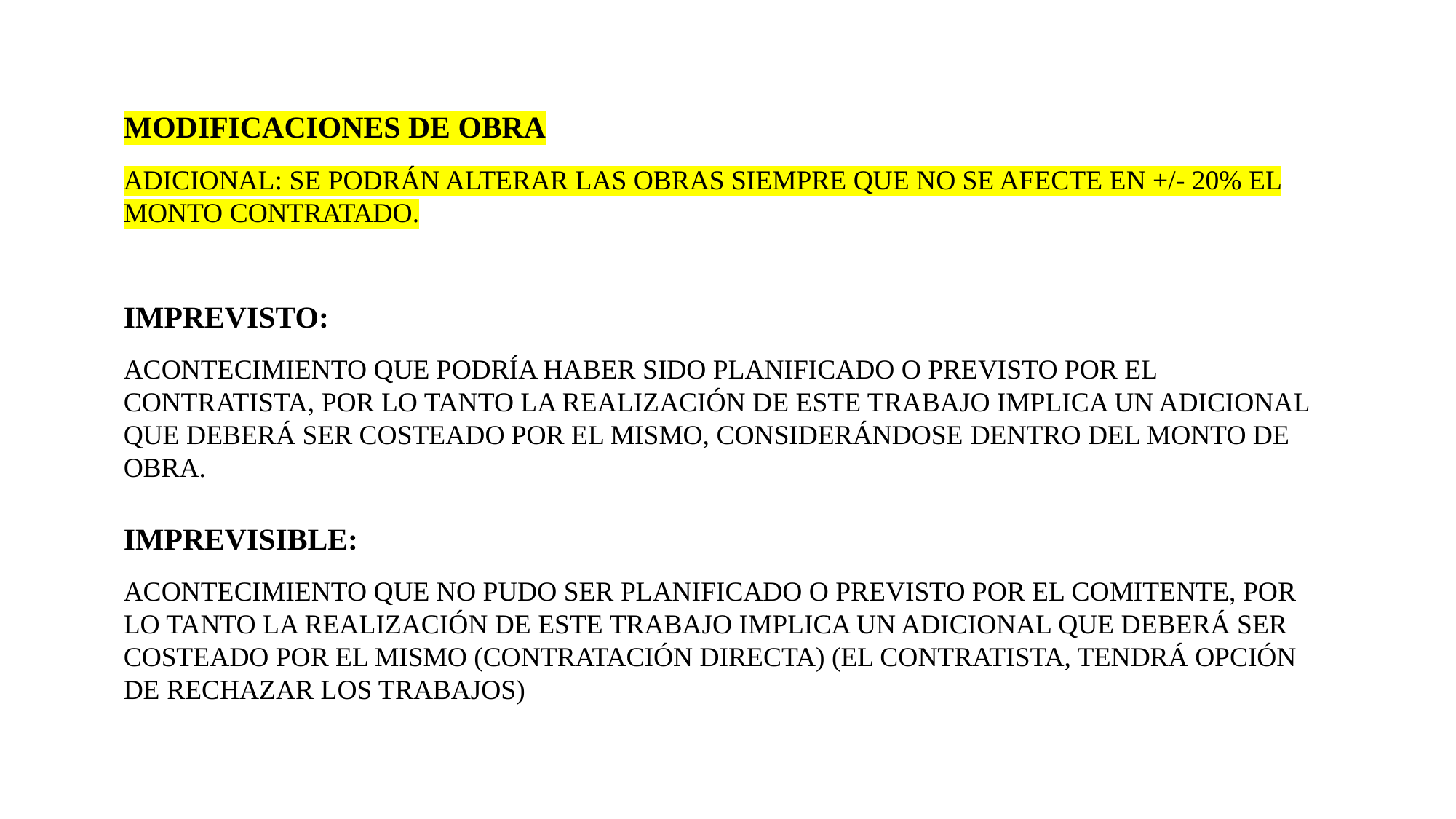

MODIFICACIONES DE OBRA
ADICIONAL: SE PODRÁN ALTERAR LAS OBRAS SIEMPRE QUE NO SE AFECTE EN +/- 20% EL MONTO CONTRATADO.

IMPREVISTO:
ACONTECIMIENTO QUE PODRÍA HABER SIDO PLANIFICADO O PREVISTO POR EL CONTRATISTA, POR LO TANTO LA REALIZACIÓN DE ESTE TRABAJO IMPLICA UN ADICIONAL QUE DEBERÁ SER COSTEADO POR EL MISMO, CONSIDERÁNDOSE DENTRO DEL MONTO DE OBRA.
IMPREVISIBLE:
ACONTECIMIENTO QUE NO PUDO SER PLANIFICADO O PREVISTO POR EL COMITENTE, POR LO TANTO LA REALIZACIÓN DE ESTE TRABAJO IMPLICA UN ADICIONAL QUE DEBERÁ SER COSTEADO POR EL MISMO (CONTRATACIÓN DIRECTA) (EL CONTRATISTA, TENDRÁ OPCIÓN DE RECHAZAR LOS TRABAJOS)